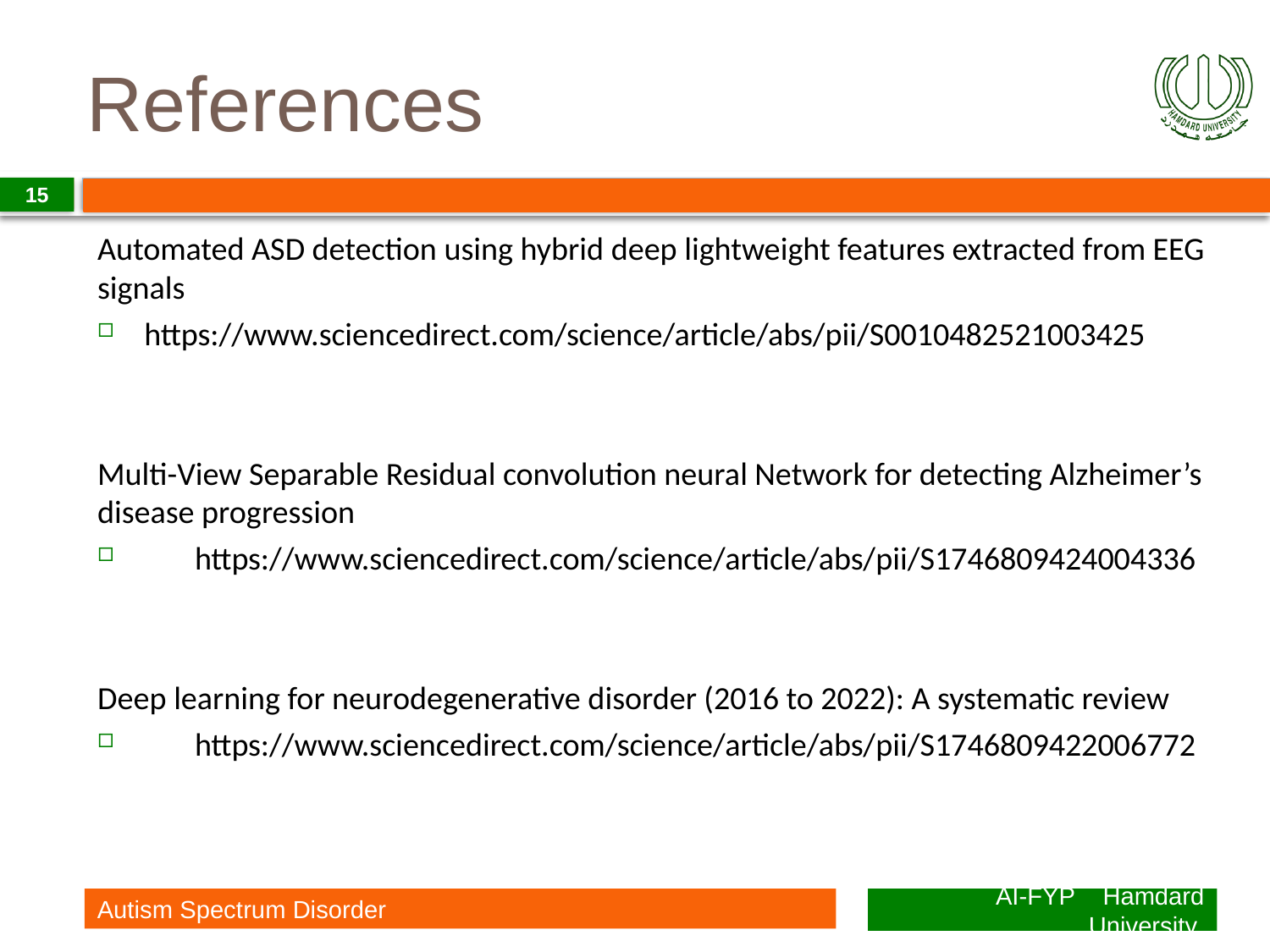

# References
15
Automated ASD detection using hybrid deep lightweight features extracted from EEG signals
https://www.sciencedirect.com/science/article/abs/pii/S0010482521003425

Multi-View Separable Residual convolution neural Network for detecting Alzheimer’s disease progression
       https://www.sciencedirect.com/science/article/abs/pii/S1746809424004336

Deep learning for neurodegenerative disorder (2016 to 2022): A systematic review
       https://www.sciencedirect.com/science/article/abs/pii/S1746809422006772
Autism Spectrum Disorder
AI-FYP    Hamdard University